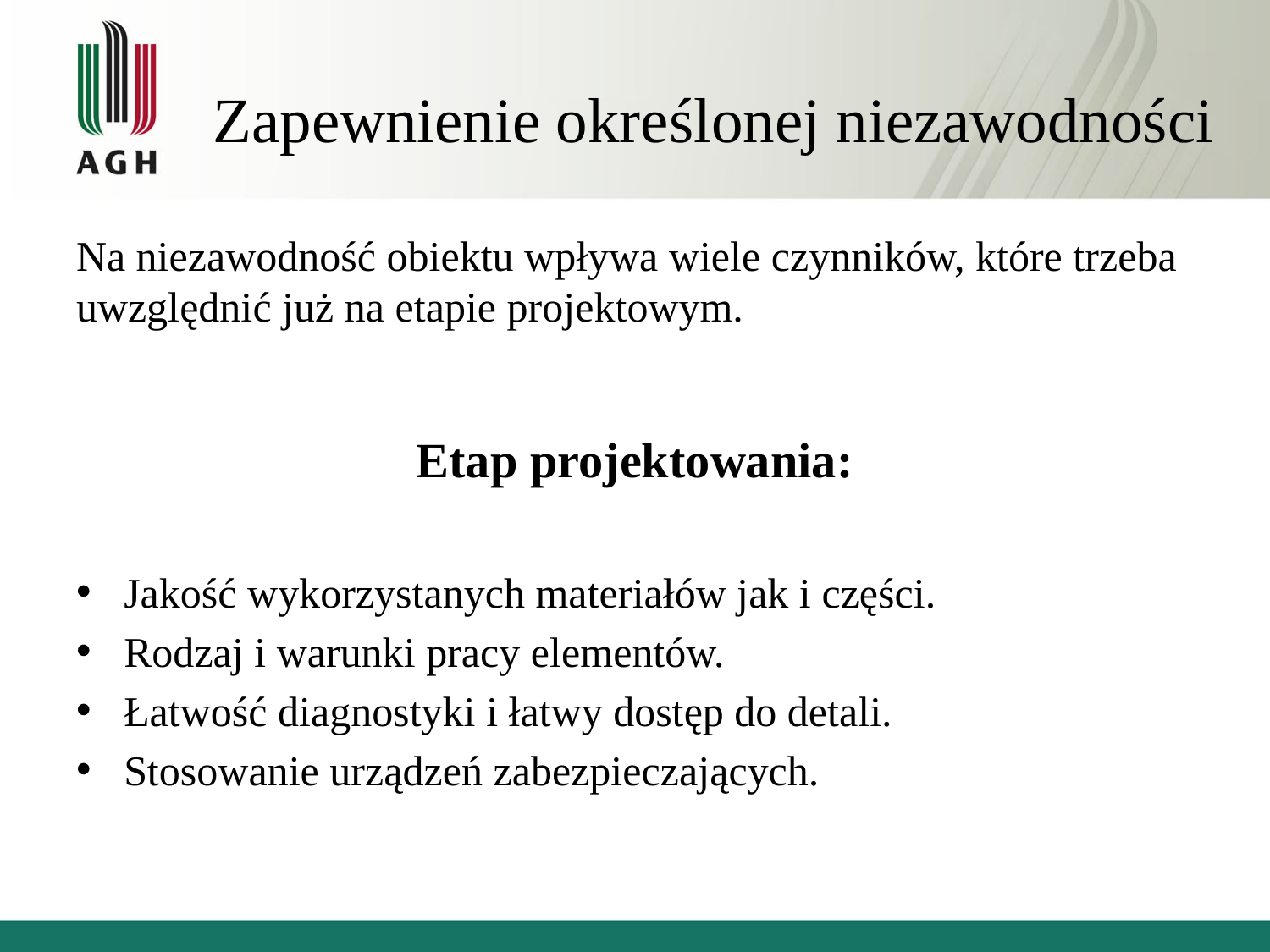

# Zapewnienie określonej niezawodności
Na niezawodność obiektu wpływa wiele czynników, które trzeba uwzględnić już na etapie projektowym.

Etap projektowania:

Jakość wykorzystanych materiałów jak i części.
Rodzaj i warunki pracy elementów.
Łatwość diagnostyki i łatwy dostęp do detali.
Stosowanie urządzeń zabezpieczających.